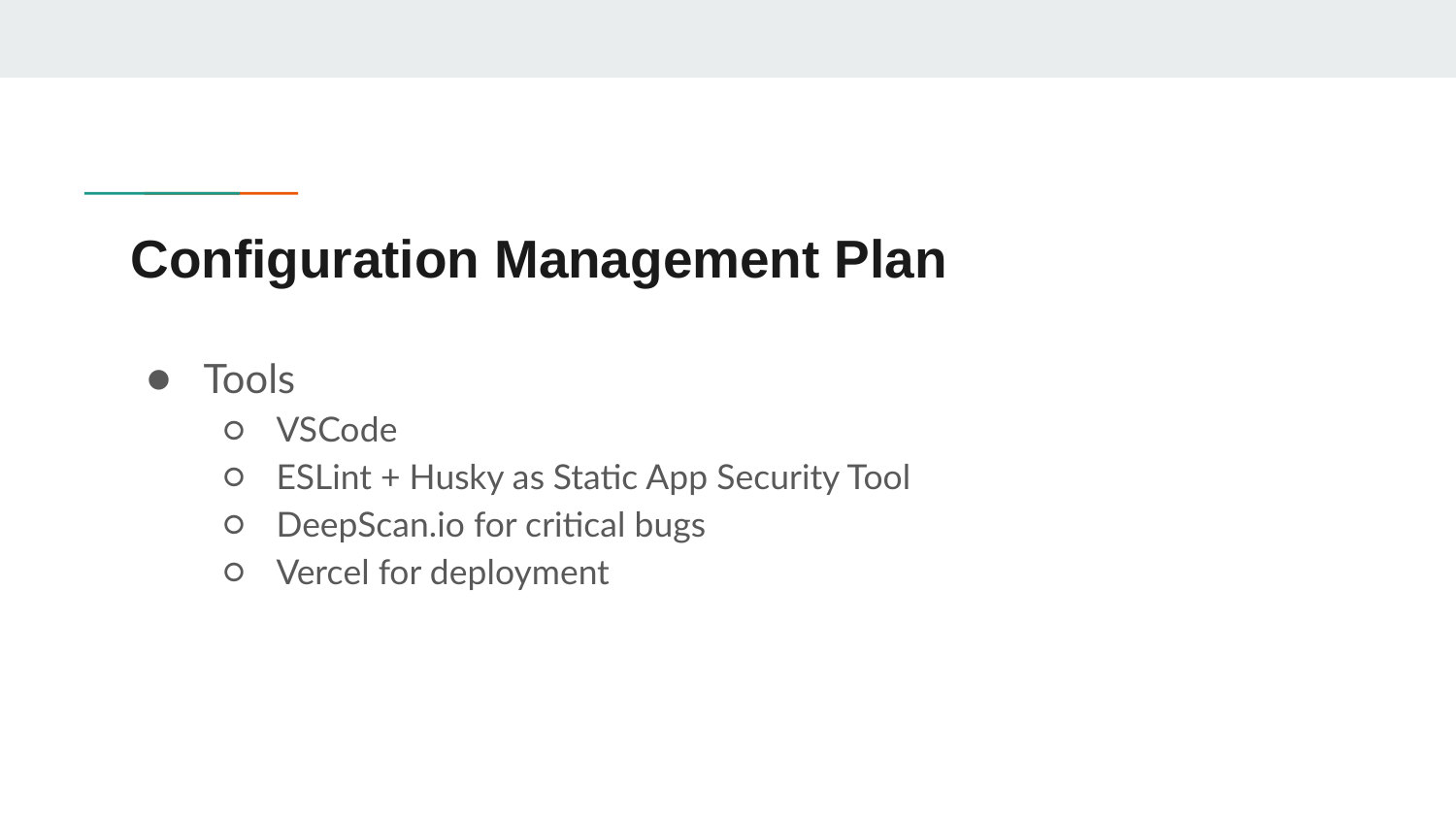

# Configuration Management Plan
Tools
VSCode
ESLint + Husky as Static App Security Tool
DeepScan.io for critical bugs
Vercel for deployment